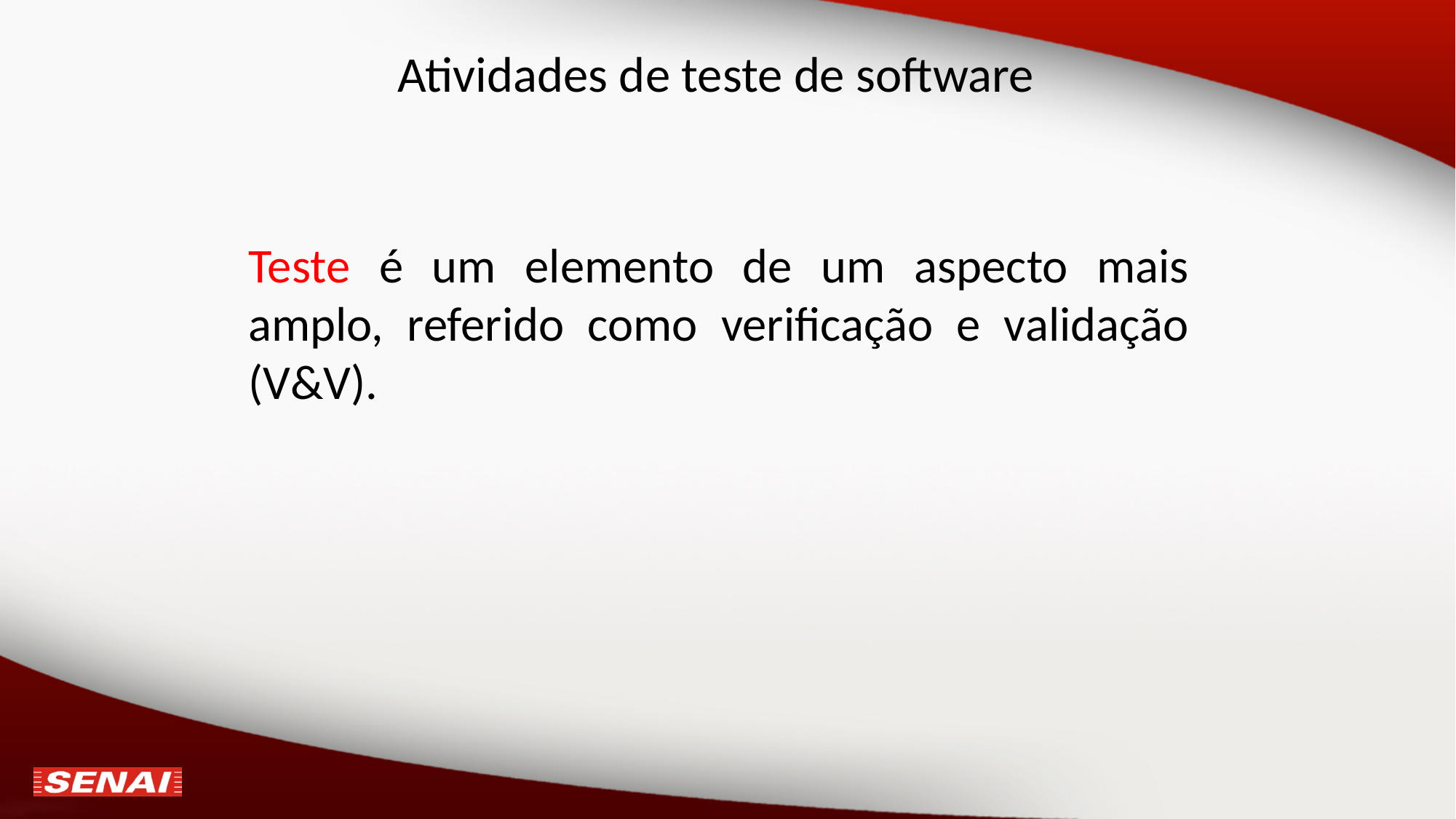

# Atividades de teste de software
Teste é um elemento de um aspecto mais amplo, referido como verificação e validação (V&V).